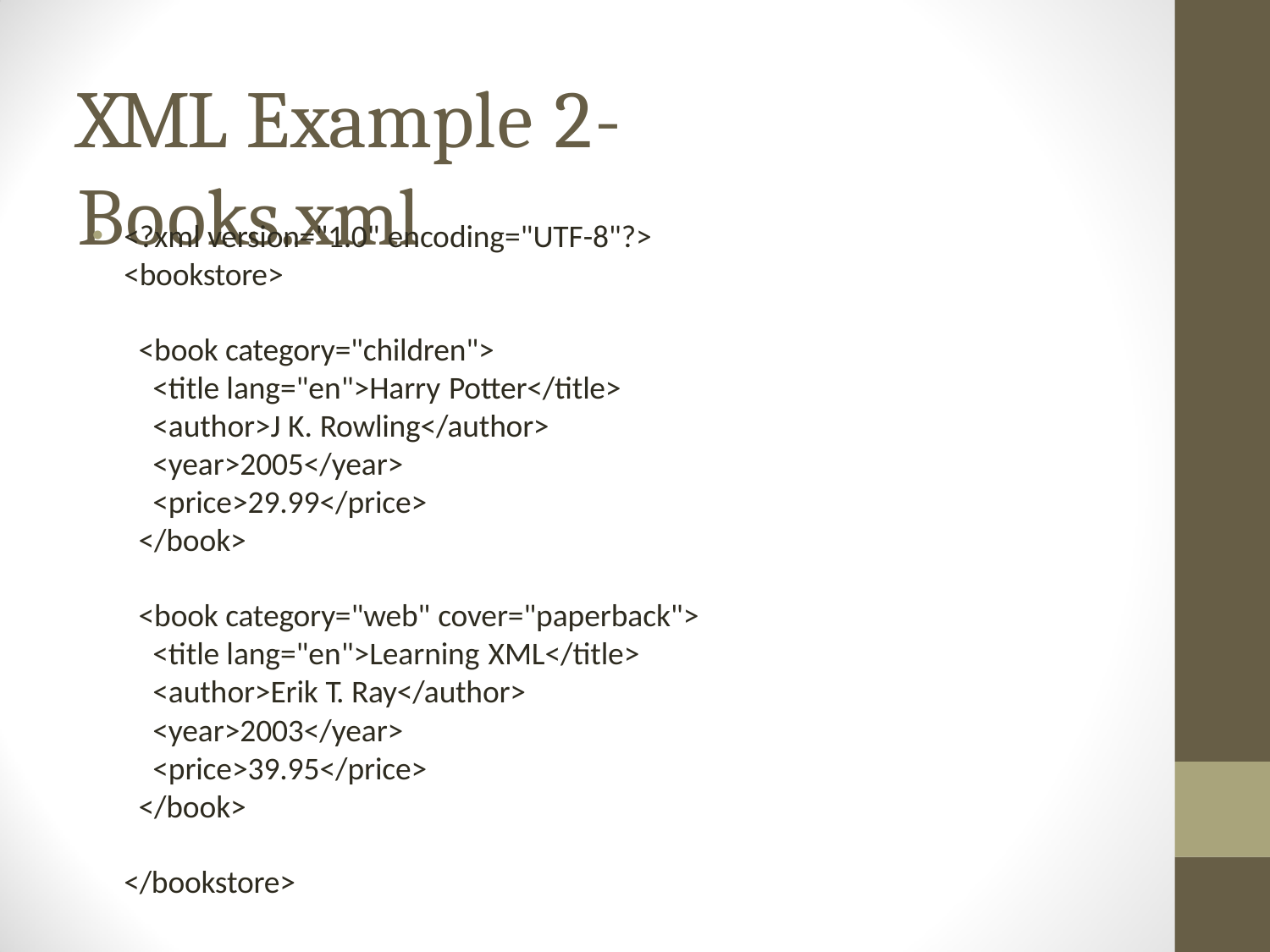

# XML Example 2- Books.xml
<?xml version="1.0" encoding="UTF-8"?>
<bookstore>

<book category="children">
<title lang="en">Harry Potter</title>
<author>J K. Rowling</author>
<year>2005</year>
<price>29.99</price>
</book>

<book category="web" cover="paperback">
<title lang="en">Learning XML</title>
<author>Erik T. Ray</author>
<year>2003</year>
<price>39.95</price>
</book>

</bookstore>